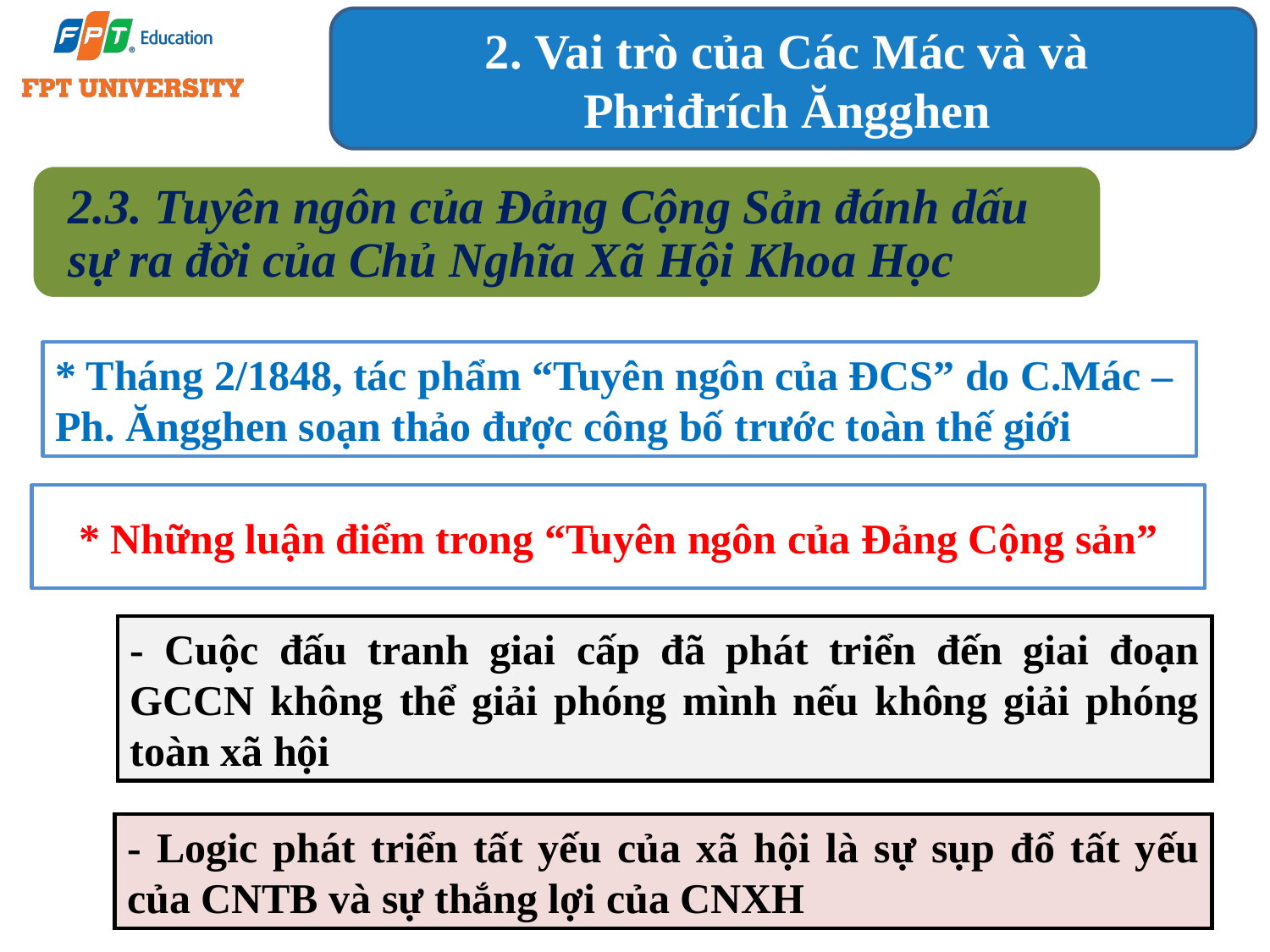

2. Vai trò của Các Mác và và
Phriđrích Ăngghen

2.3. Tuyên ngôn của Đảng Cộng Sản đánh dấu sự ra đời của Chủ Nghĩa Xã Hội Khoa Học

* Tháng 2/1848, tác phẩm “Tuyên ngôn của ĐCS” do C.Mác –
Ph. Ăngghen soạn thảo được công bố trước toàn thế giới
* Những luận điểm trong “Tuyên ngôn của Đảng Cộng sản”
1
- Cuộc đấu tranh giai cấp đã phát triển đến giai đoạn GCCN không thể giải phóng mình nếu không giải phóng toàn xã hội
3
- Logic phát triển tất yếu của xã hội là sự sụp đổ tất yếu của CNTB và sự thắng lợi của CNXH
4